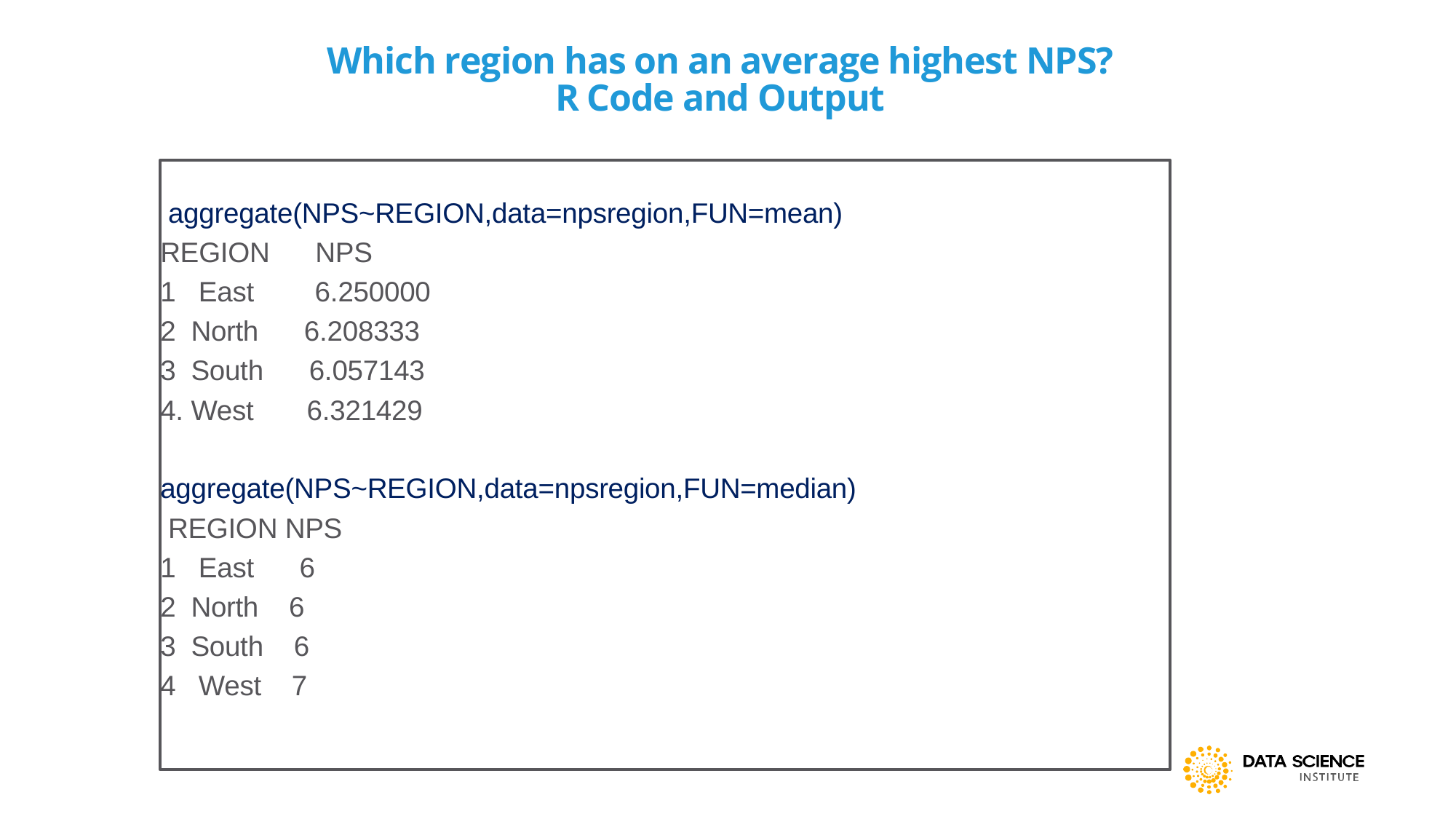

# Which region has on an average highest NPS? R Code and Output

 aggregate(NPS~REGION,data=npsregion,FUN=mean)
REGION      NPS
1   East        6.250000
2  North      6.208333
3  South      6.057143
4. West       6.321429

aggregate(NPS~REGION,data=npsregion,FUN=median)
 REGION NPS
1   East      6
2  North    6
3  South    6
4   West    7